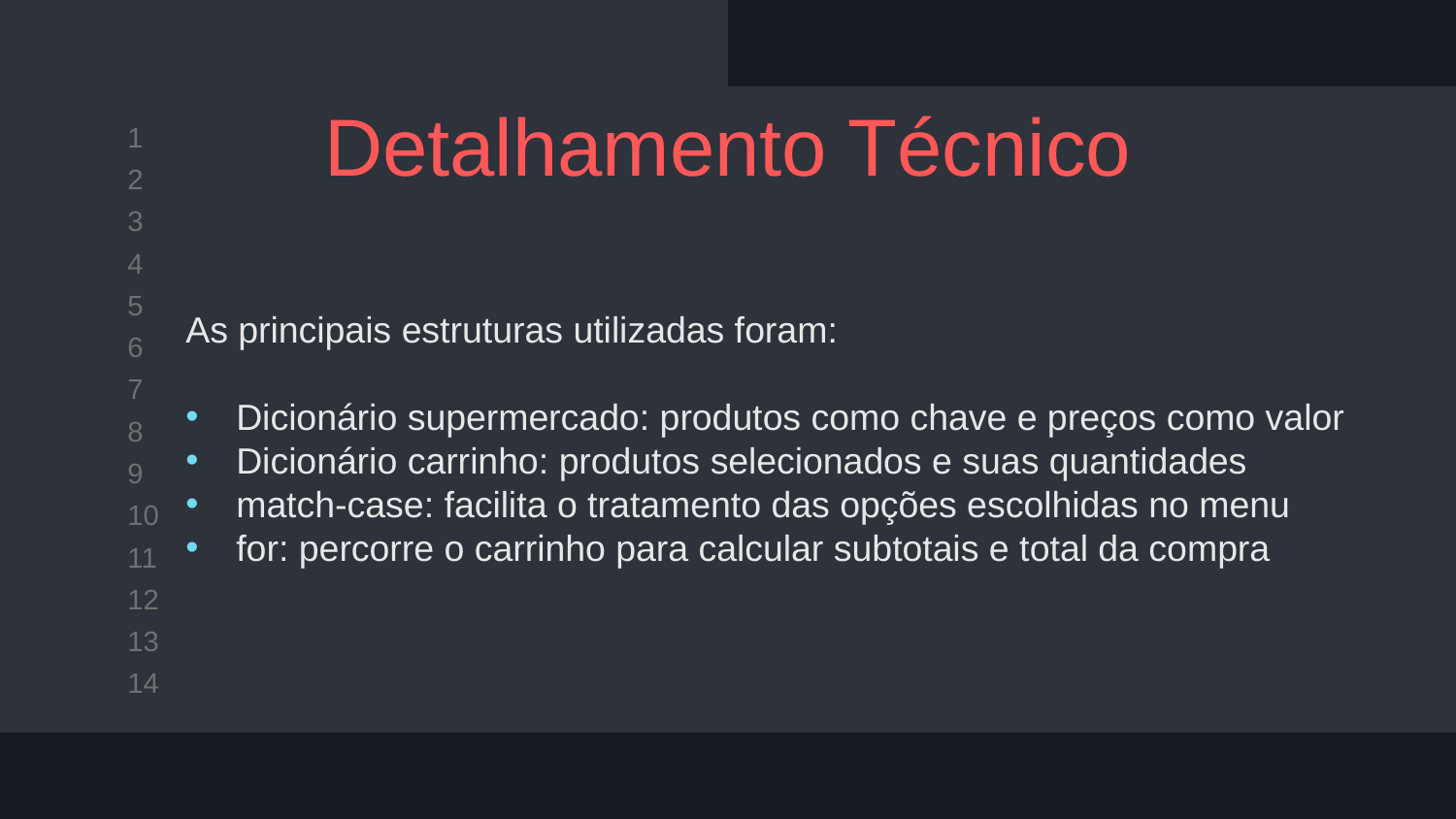

# Detalhamento Técnico
As principais estruturas utilizadas foram:

Dicionário supermercado: produtos como chave e preços como valor
Dicionário carrinho: produtos selecionados e suas quantidades
match-case: facilita o tratamento das opções escolhidas no menu
for: percorre o carrinho para calcular subtotais e total da compra